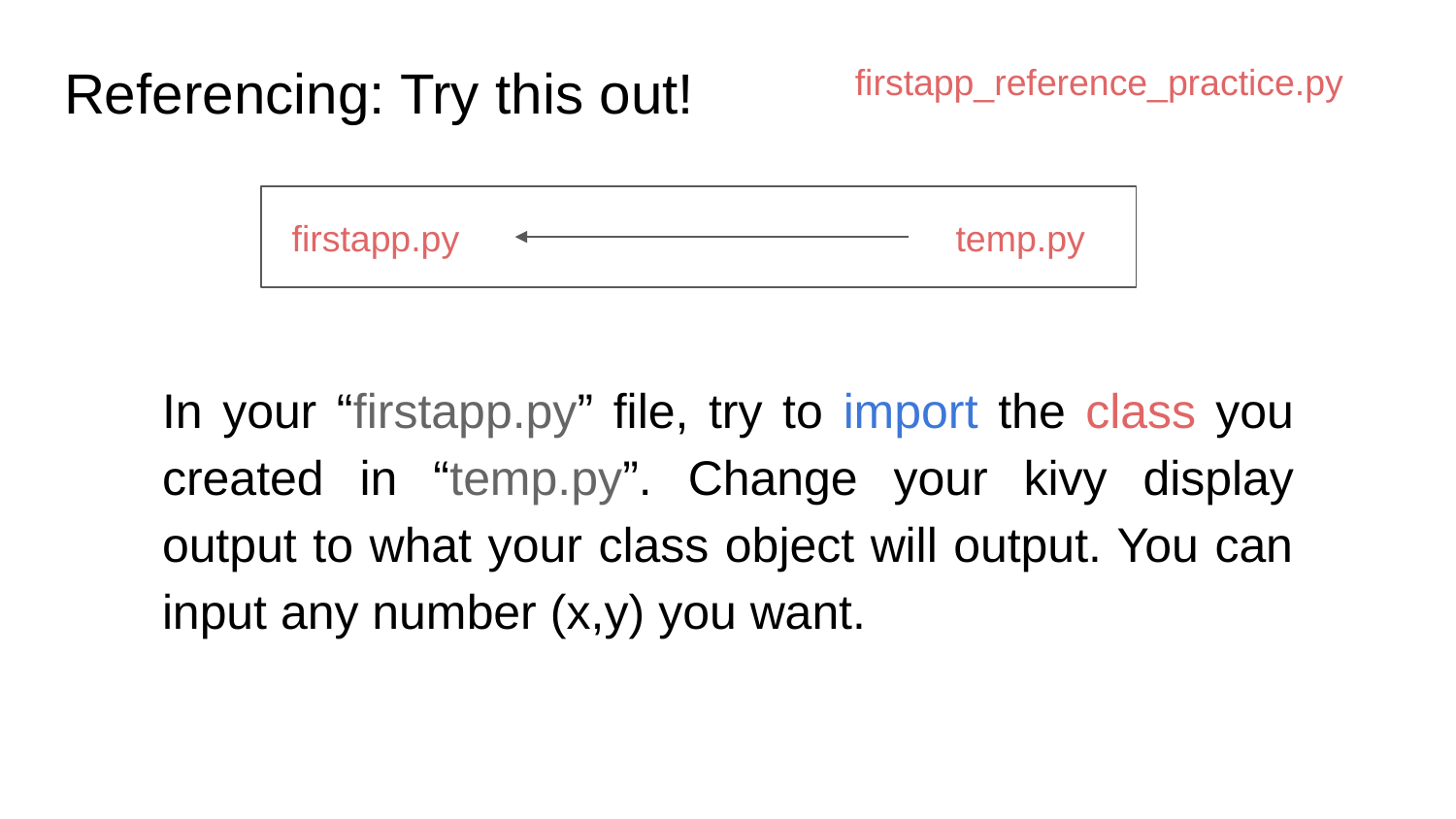

# Referencing: Try this out!
firstapp_reference_practice.py

firstapp.py
temp.py
In your “firstapp.py” file, try to import the class you created in “temp.py”. Change your kivy display output to what your class object will output. You can input any number (x,y) you want.